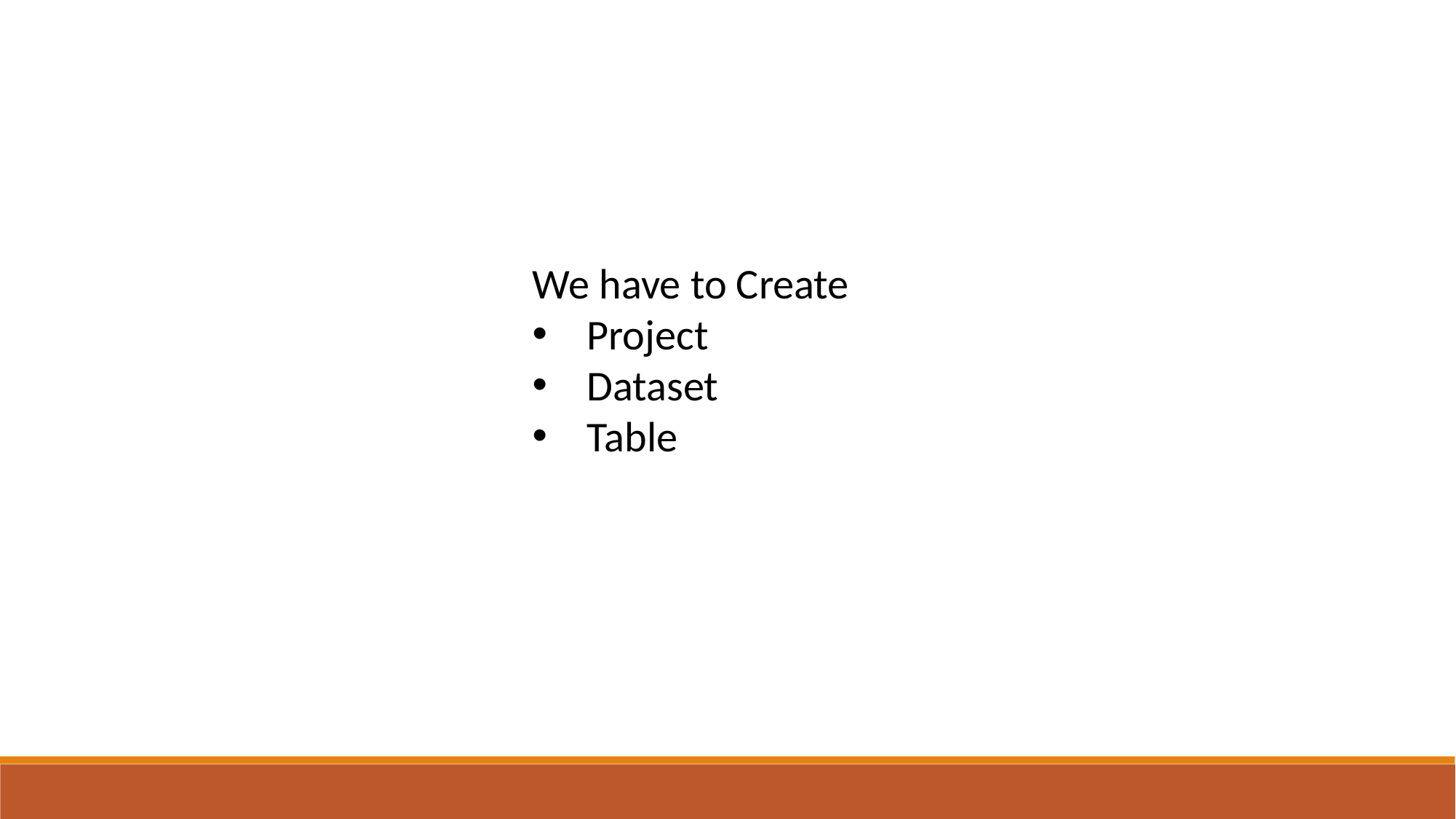

We have to Create
Project
Dataset
Table